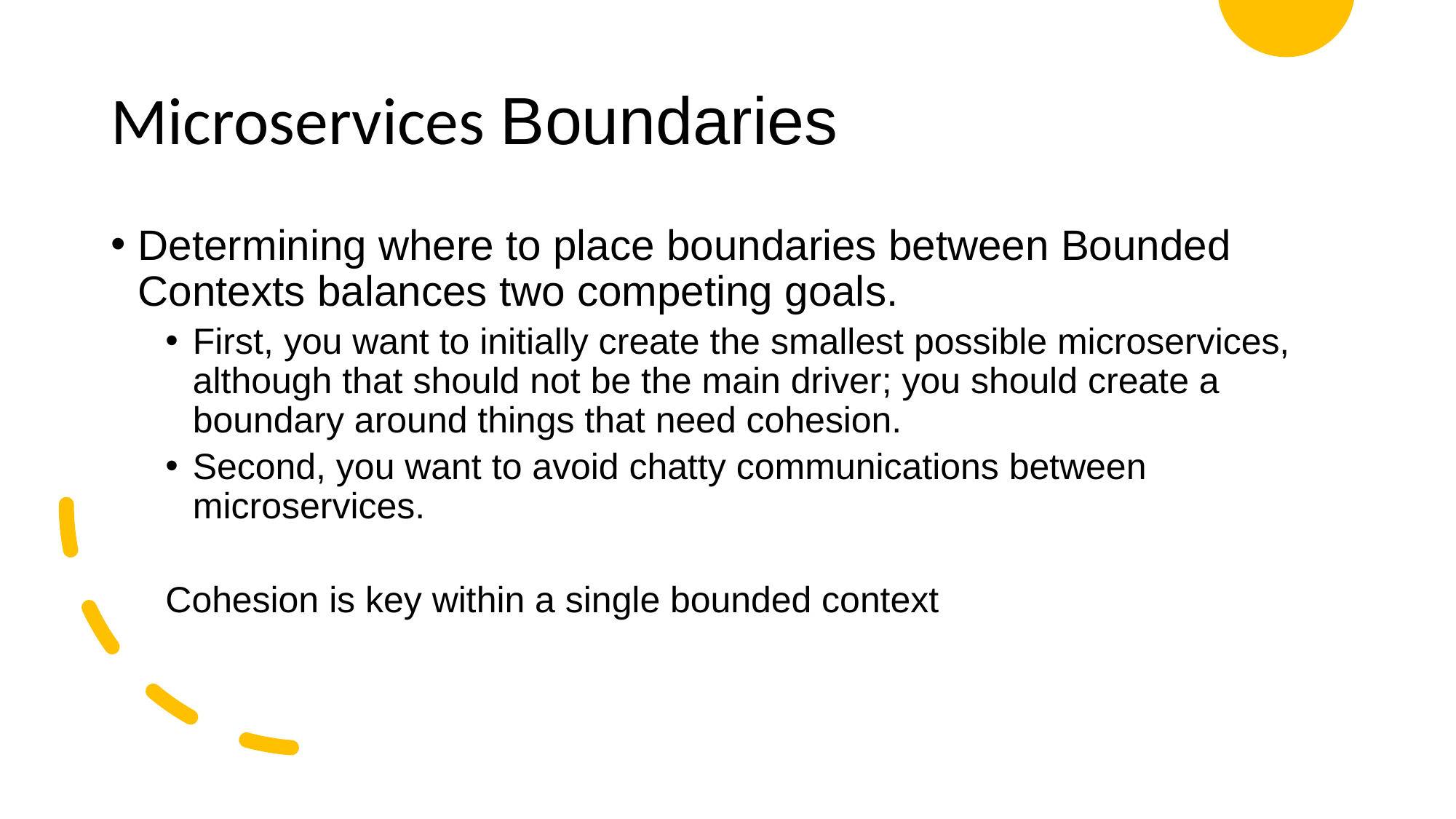

# Microservices Boundaries
Determining where to place boundaries between Bounded Contexts balances two competing goals.
First, you want to initially create the smallest possible microservices, although that should not be the main driver; you should create a boundary around things that need cohesion.
Second, you want to avoid chatty communications between microservices.

Cohesion is key within a single bounded context